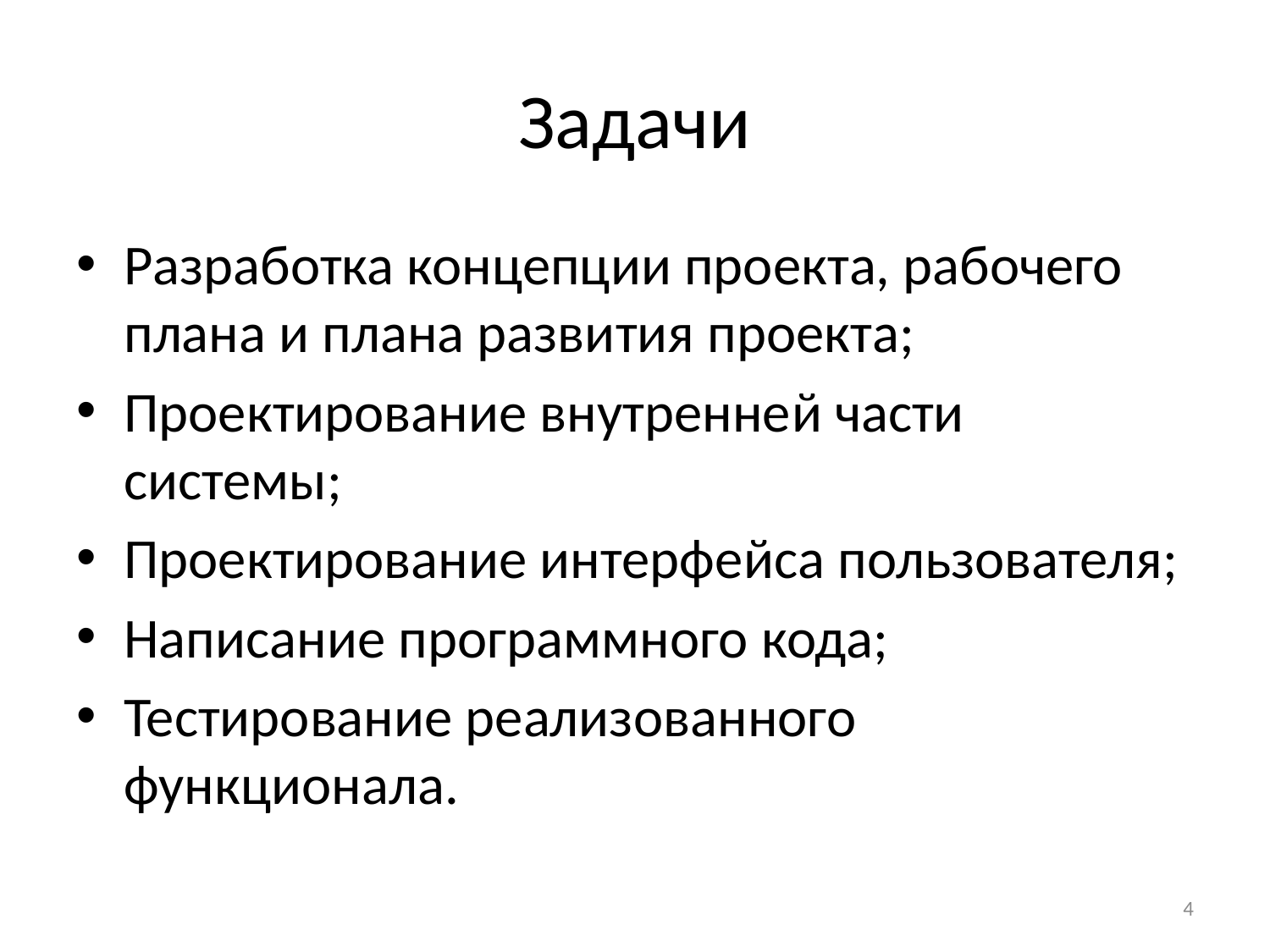

# Задачи
Разработка концепции проекта, рабочего плана и плана развития проекта;
Проектирование внутренней части системы;
Проектирование интерфейса пользователя;
Написание программного кода;
Тестирование реализованного функционала.

4